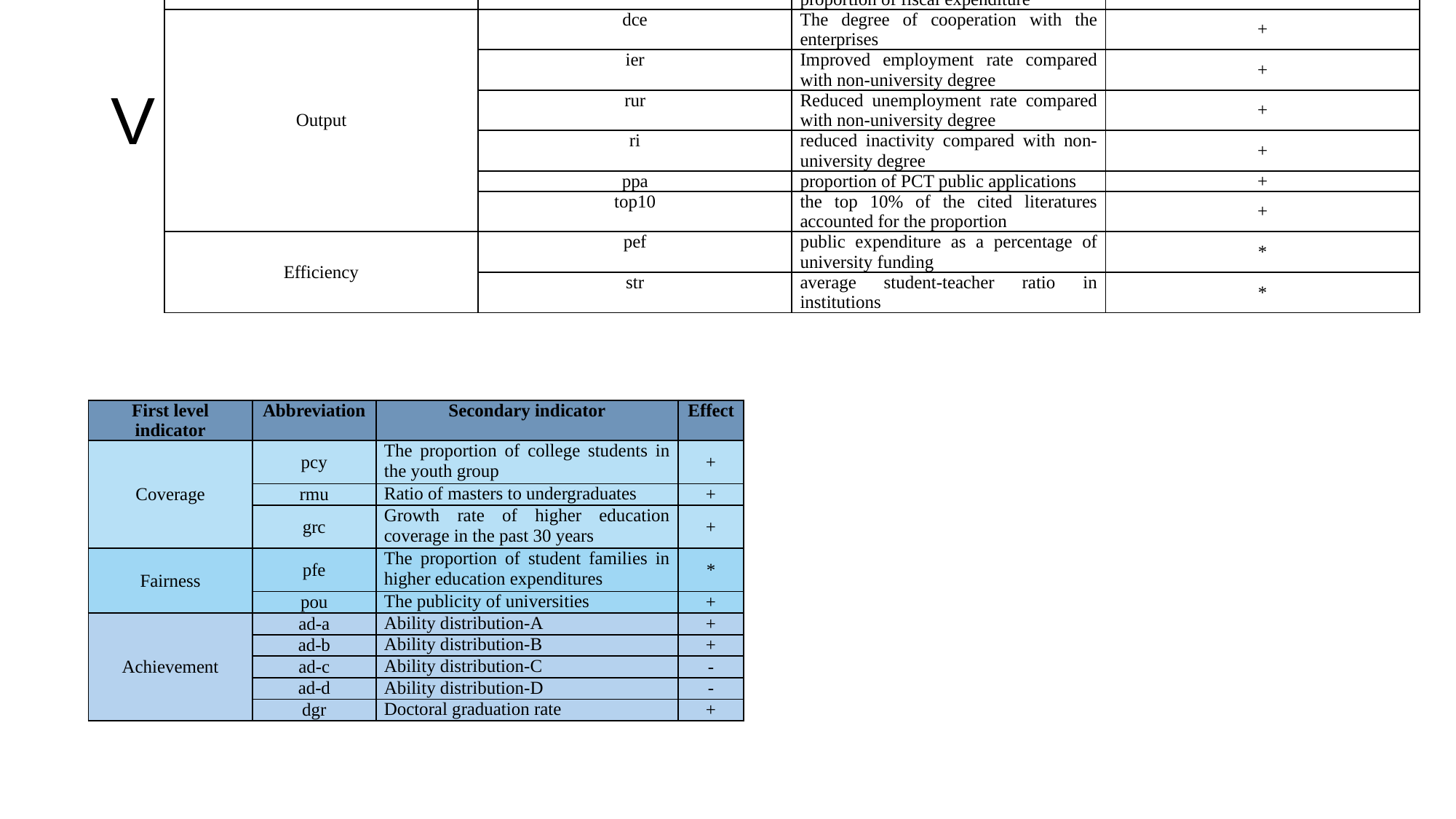

| First level indicator | Abbreviation | Secondary indicators | Effect |
| --- | --- | --- | --- |
| Input | aee | The annual educational expenditure of the university on per student | + |
|  | hpg | Higher education expenditure as a percentage of GDP | \* |
|  | pef | Public higher education expenditure as a proportion of fiscal expenditure | \* |
| Output | dce | The degree of cooperation with the enterprises | + |
|  | ier | Improved employment rate compared with non-university degree | + |
|  | rur | Reduced unemployment rate compared with non-university degree | + |
|  | ri | reduced inactivity compared with non-university degree | + |
|  | ppa | proportion of PCT public applications | + |
|  | top10 | the top 10% of the cited literatures accounted for the proportion | + |
| Efficiency | pef | public expenditure as a percentage of university funding | \* |
|  | str | average student-teacher ratio in institutions | \* |
# V
| First level indicator | Abbreviation | Secondary indicator | Effect |
| --- | --- | --- | --- |
| Coverage | pcy | The proportion of college students in the youth group | + |
|  | rmu | Ratio of masters to undergraduates | + |
|  | grc | Growth rate of higher education coverage in the past 30 years | + |
| Fairness | pfe | The proportion of student families in higher education expenditures | \* |
|  | pou | The publicity of universities | + |
| Achievement | ad-a | Ability distribution-A | + |
|  | ad-b | Ability distribution-B | + |
|  | ad-c | Ability distribution-C | - |
|  | ad-d | Ability distribution-D | - |
|  | dgr | Doctoral graduation rate | + |